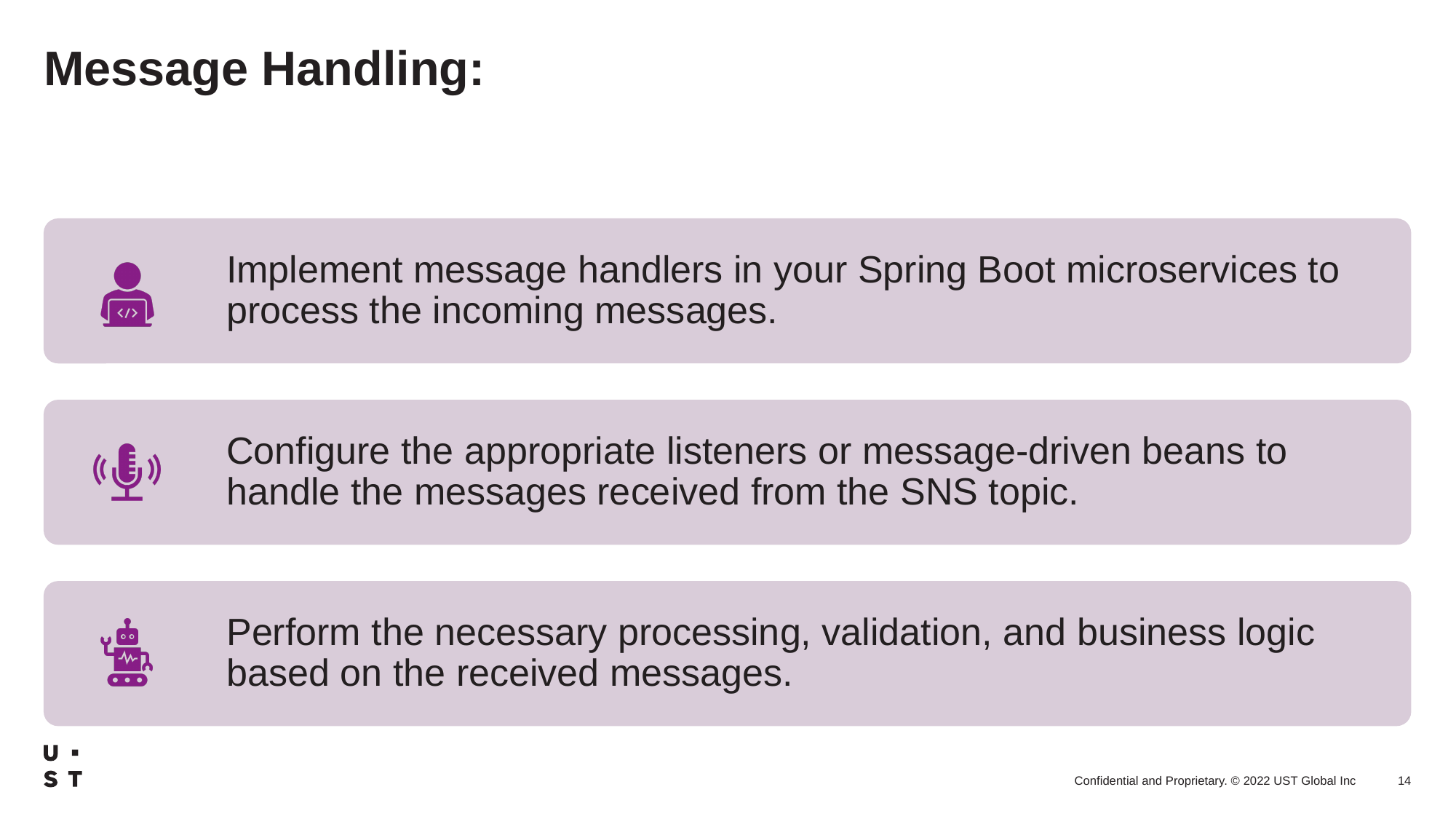

# Message Handling:
Implement message handlers in your Spring Boot microservices to process the incoming messages.
Configure the appropriate listeners or message-driven beans to handle the messages received from the SNS topic.
Perform the necessary processing, validation, and business logic based on the received messages.